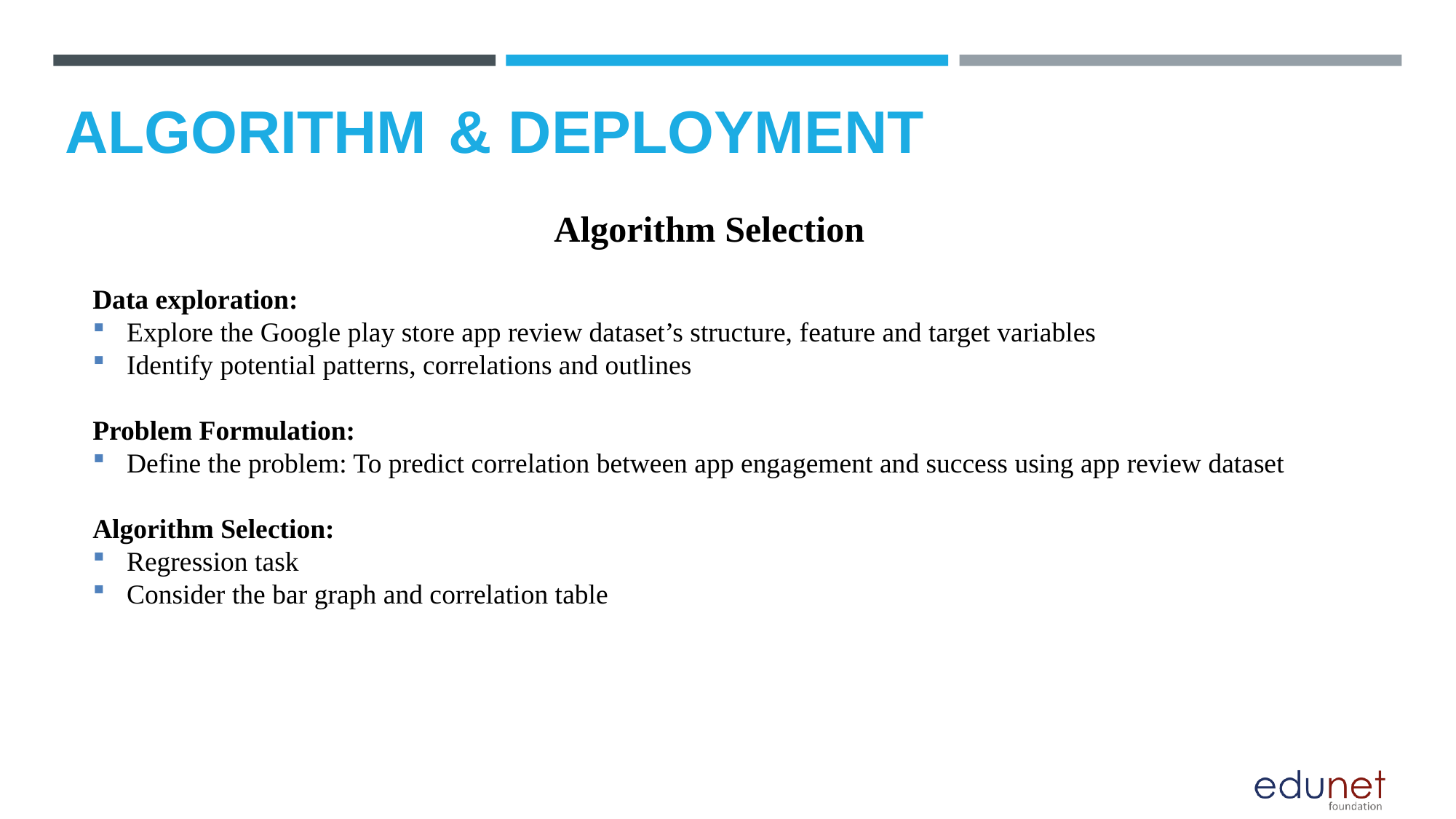

# ALGORITHM & DEPLOYMENT
Algorithm Selection

Data exploration:
Explore the Google play store app review dataset’s structure, feature and target variables
Identify potential patterns, correlations and outlines

Problem Formulation:
Define the problem: To predict correlation between app engagement and success using app review dataset

Algorithm Selection:
Regression task
Consider the bar graph and correlation table